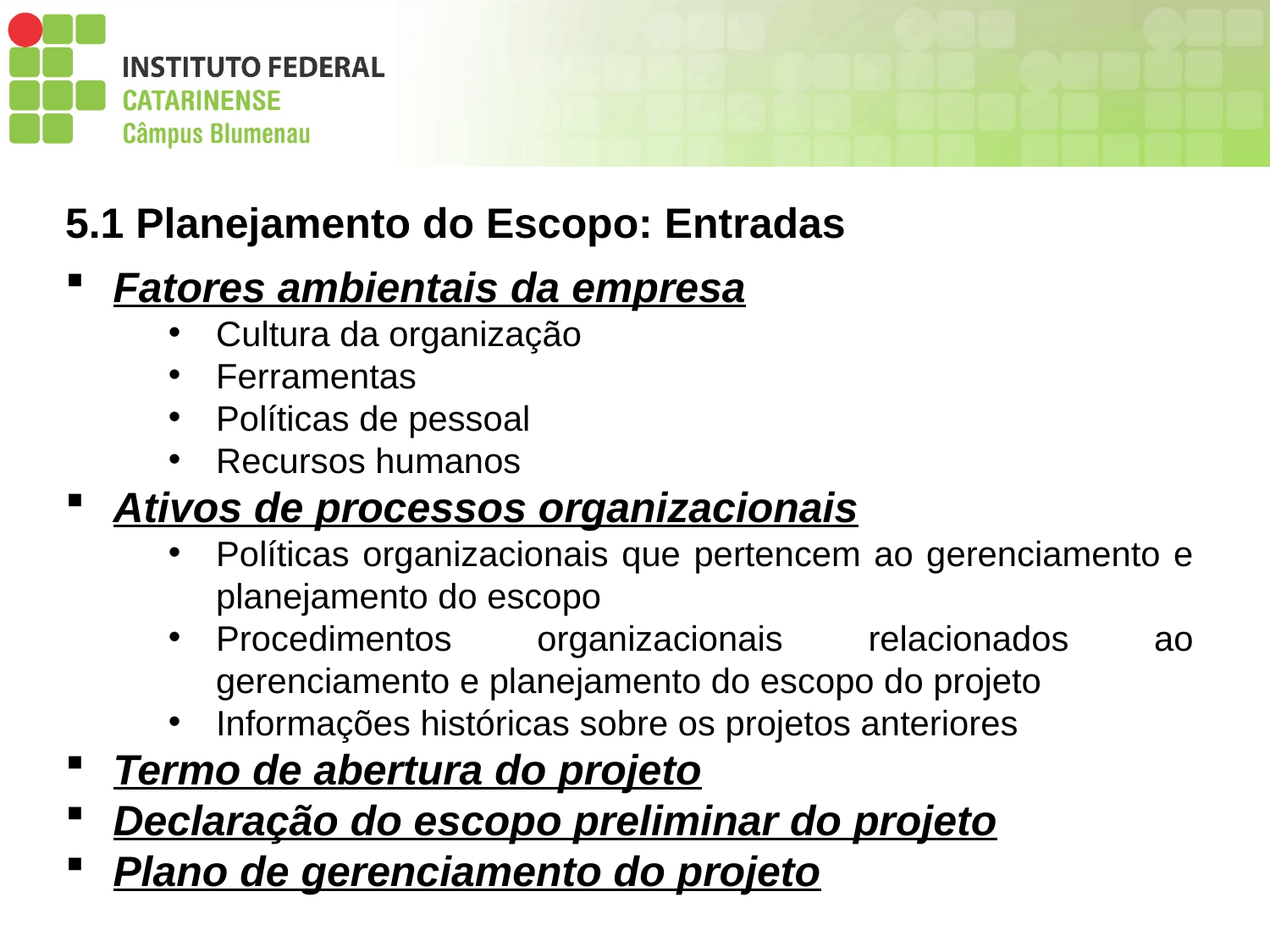

5.1 Planejamento do Escopo: Entradas
Fatores ambientais da empresa
Cultura da organização
Ferramentas
Políticas de pessoal
Recursos humanos
Ativos de processos organizacionais
Políticas organizacionais que pertencem ao gerenciamento e planejamento do escopo
Procedimentos organizacionais relacionados ao gerenciamento e planejamento do escopo do projeto
Informações históricas sobre os projetos anteriores
Termo de abertura do projeto
Declaração do escopo preliminar do projeto
Plano de gerenciamento do projeto